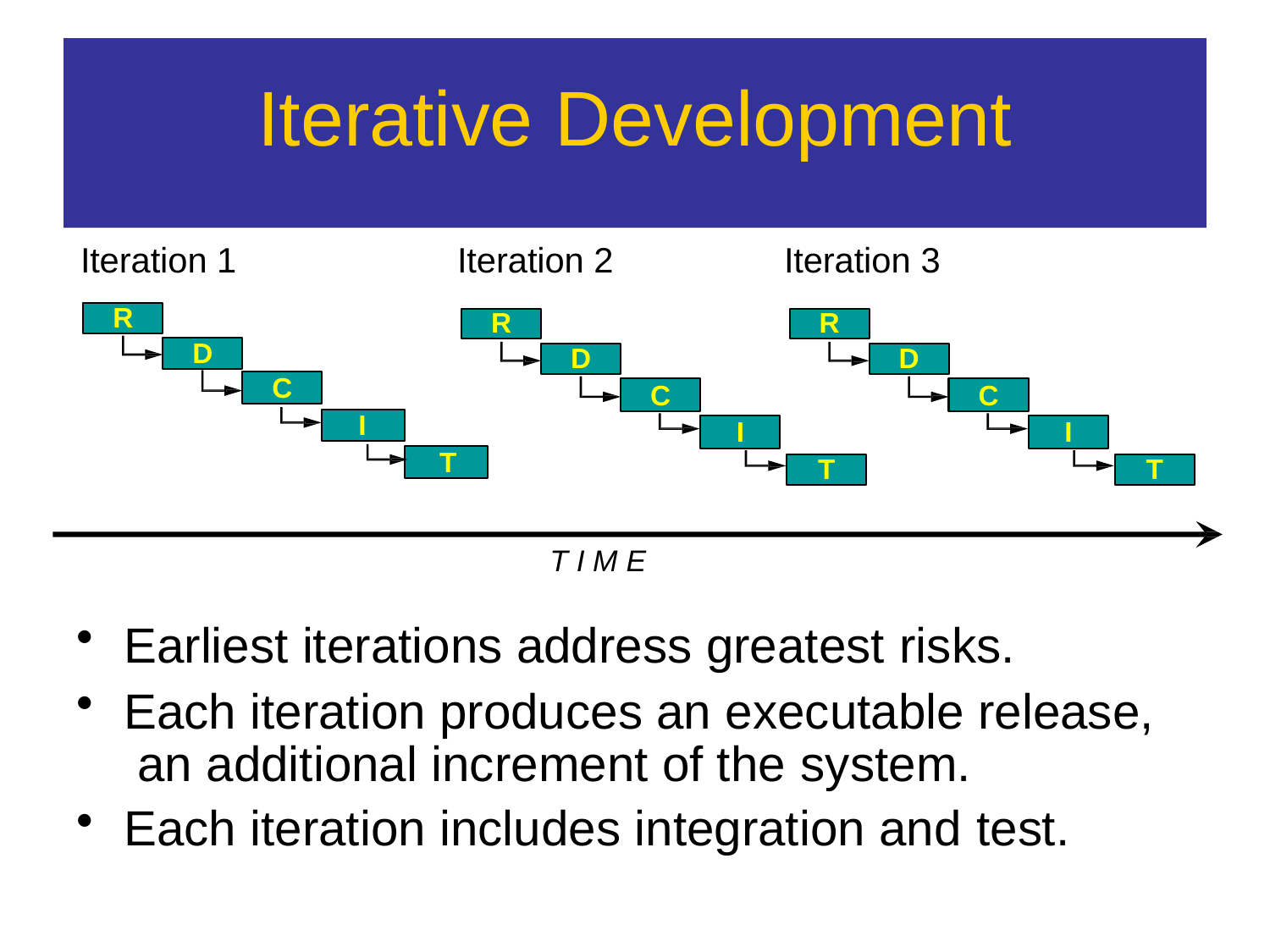

# Iterative Development
Iteration 1	Iteration 2	Iteration 3
R
R
R

D

D
D

C

C
C

I

I
I

T

T
T

T I M E
Earliest iterations address greatest risks.
Each iteration produces an executable release,  an additional increment of the system.
Each iteration includes integration and test.